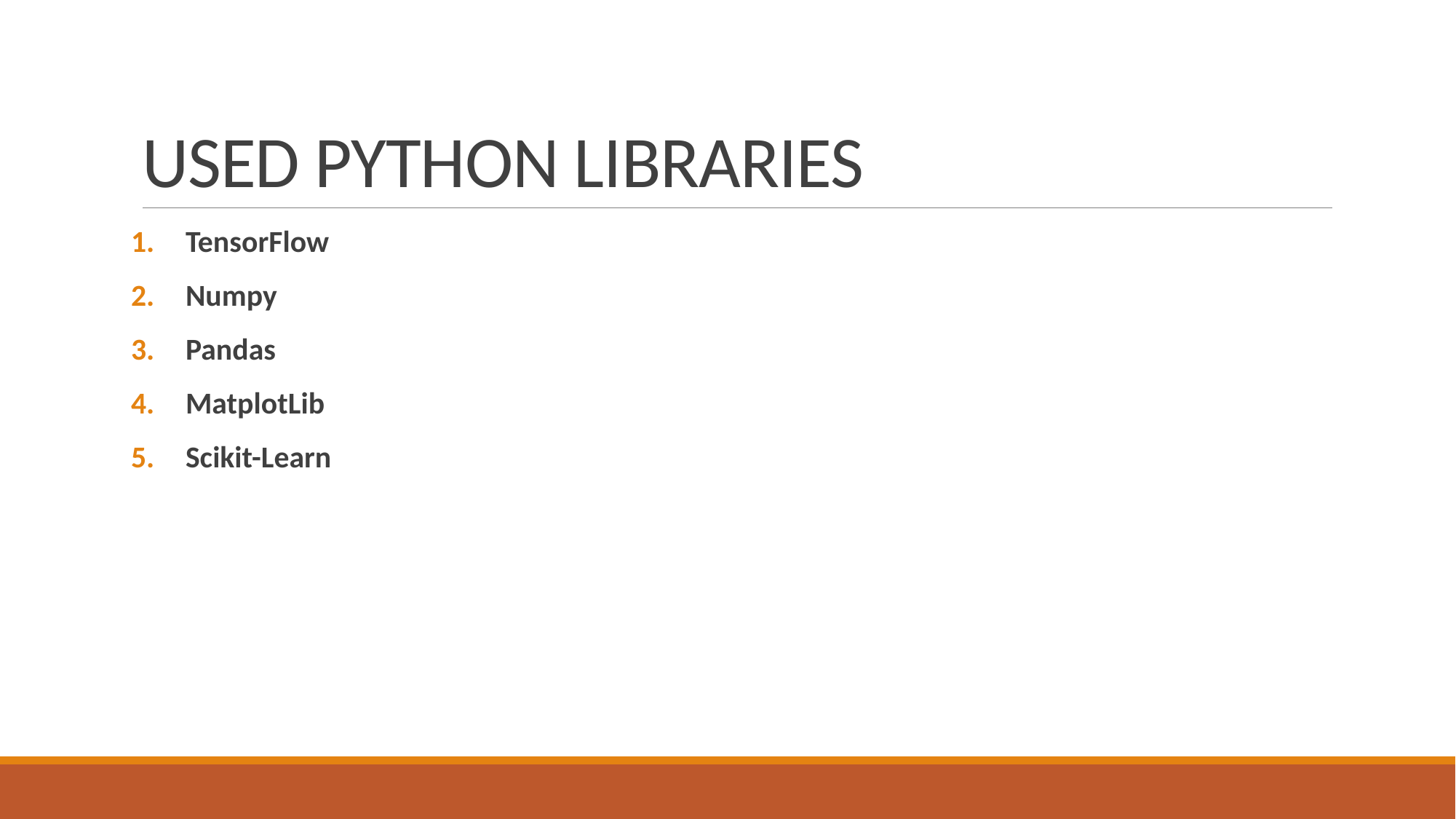

# USED PYTHON LIBRARIES
TensorFlow
Numpy
Pandas
MatplotLib
Scikit-Learn